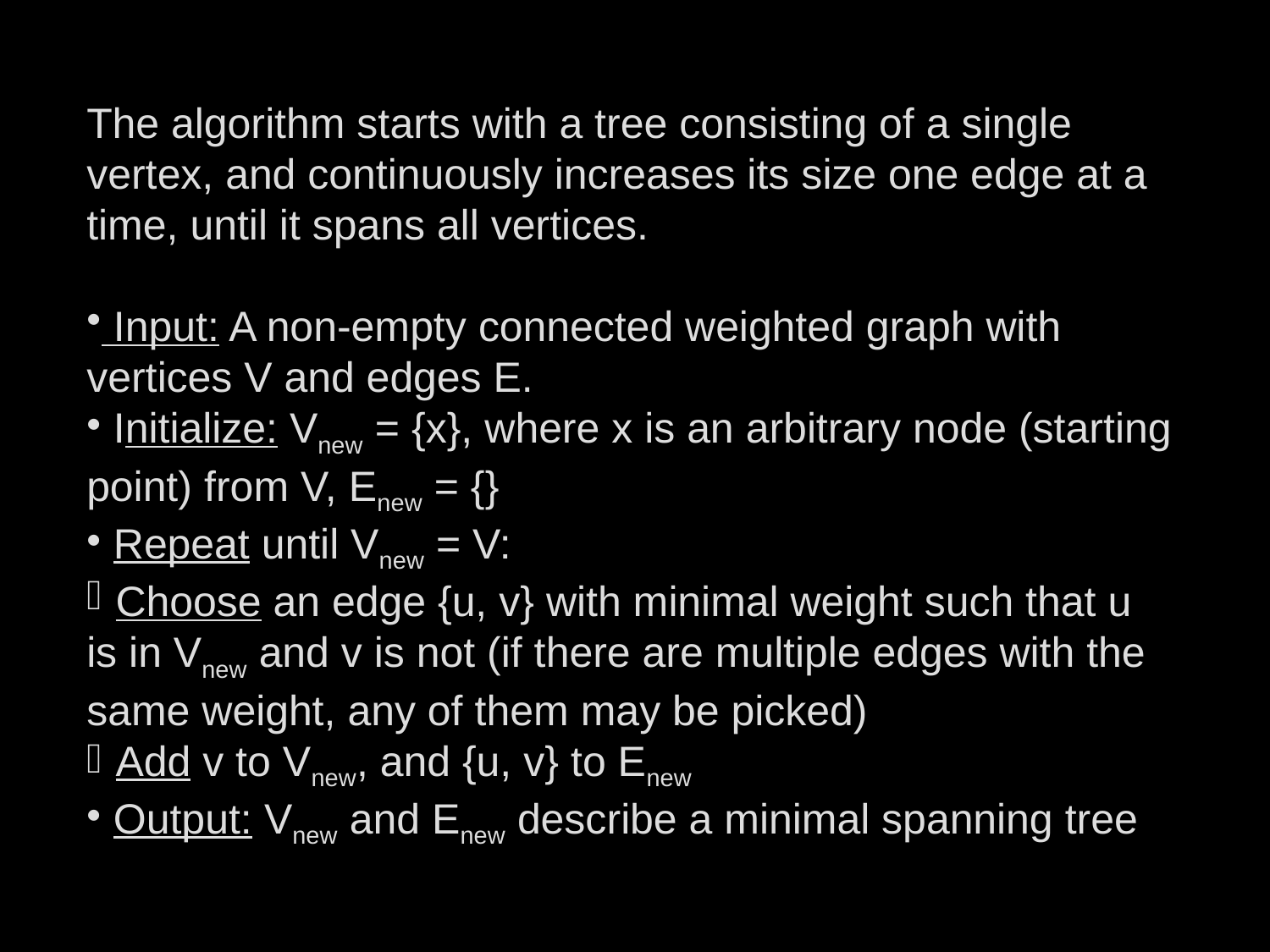

The algorithm starts with a tree consisting of a single vertex, and continuously increases its size one edge at a time, until it spans all vertices.

 Input: A non-empty connected weighted graph with vertices V and edges E.
 Initialize: Vnew = {x}, where x is an arbitrary node (starting point) from V, Enew = {}
 Repeat until Vnew = V:
 Choose an edge {u, v} with minimal weight such that u is in Vnew and v is not (if there are multiple edges with the same weight, any of them may be picked)
 Add v to Vnew, and {u, v} to Enew
 Output: Vnew and Enew describe a minimal spanning tree